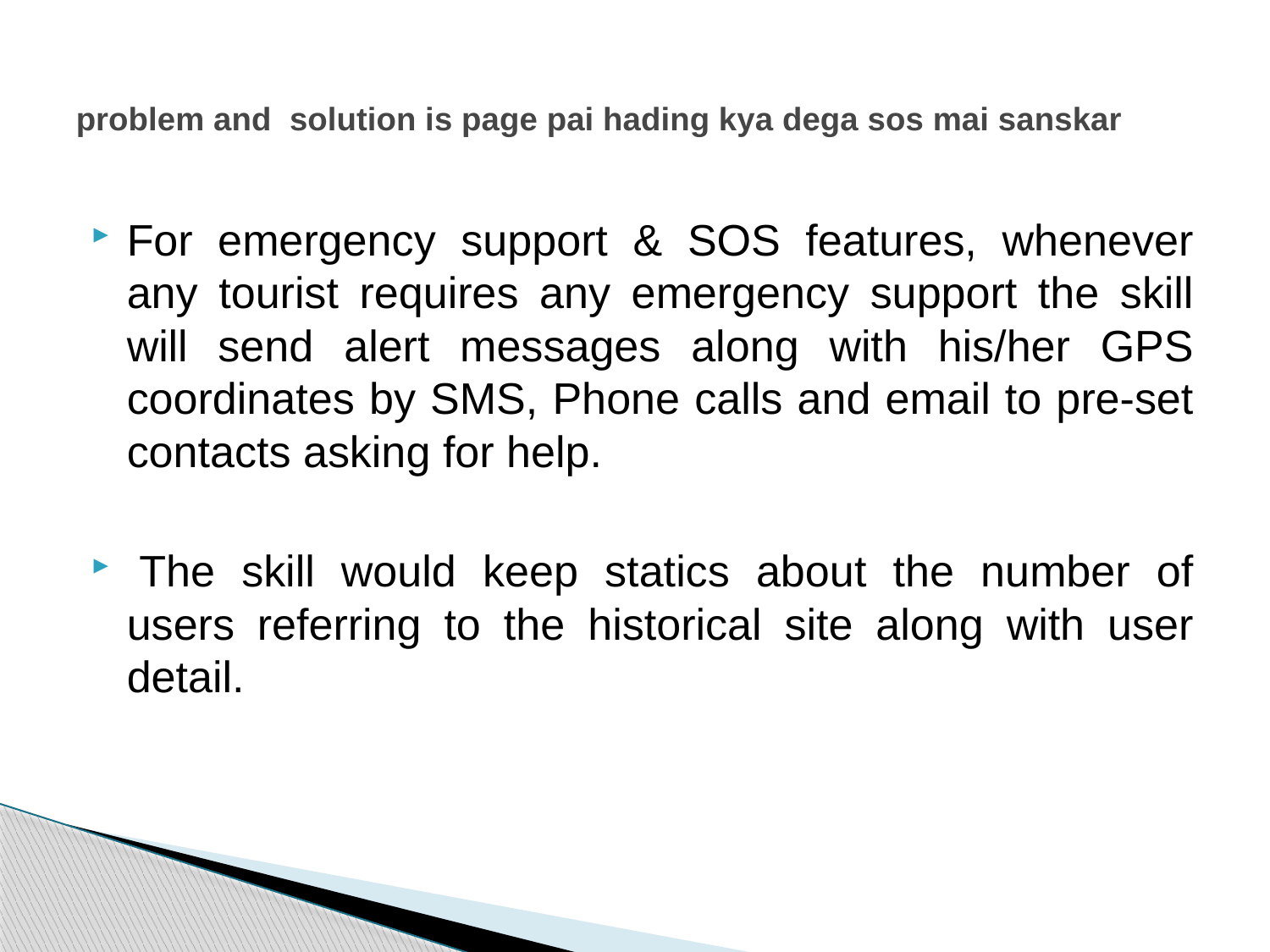

# problem and  solution is page pai hading kya dega sos mai sanskar
For emergency support & SOS features, whenever any tourist requires any emergency support the skill will send alert messages along with his/her GPS coordinates by SMS, Phone calls and email to pre-set contacts asking for help.

 The skill would keep statics about the number of users referring to the historical site along with user detail.